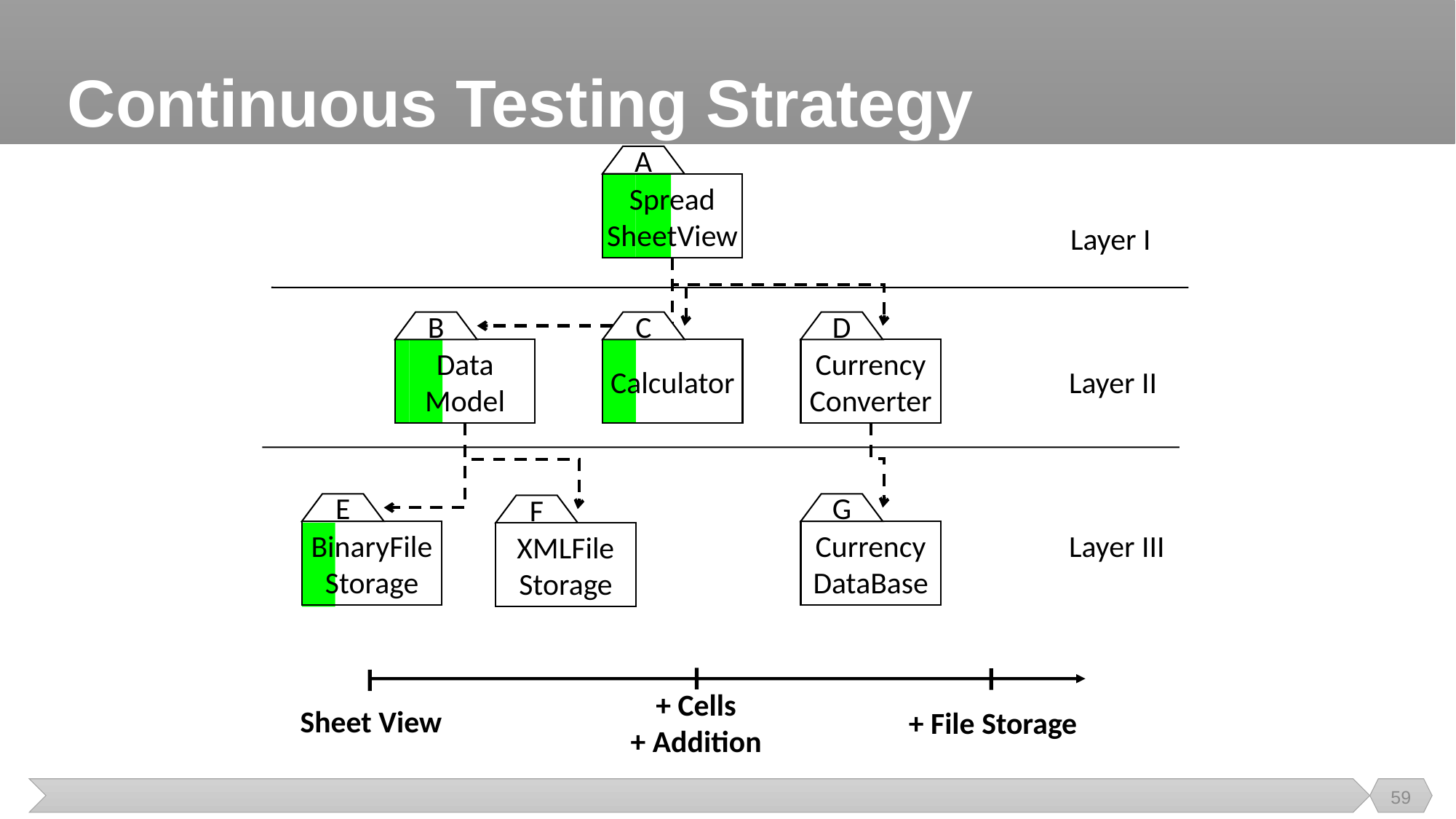

# Continuous Testing Strategy
A

Spread
SheetView

Layer I

B
C
D

Data
Model

Calculator
Currency
Converter
Layer II

E
G
F
BinaryFile
Storage
Currency
DataBase
Layer III

XMLFile
Storage

+ Cells
+ Addition
Sheet View
+ File Storage
59